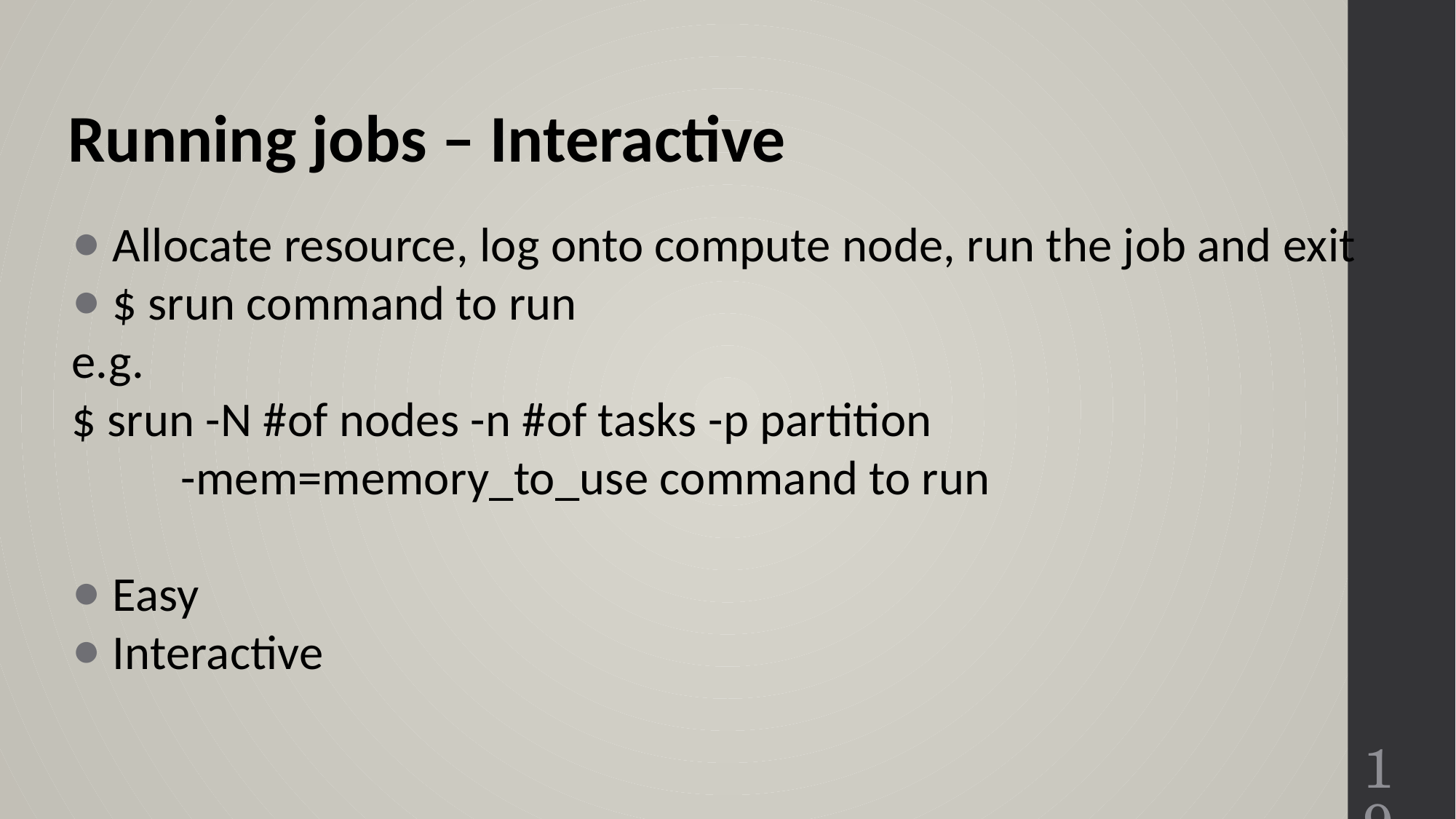

Running jobs – Interactive
Allocate resource, log onto compute node, run the job and exit
$ srun command to run
e.g.
$ srun -N #of nodes -n #of tasks -p partition
	-mem=memory_to_use command to run

Easy
Interactive

19